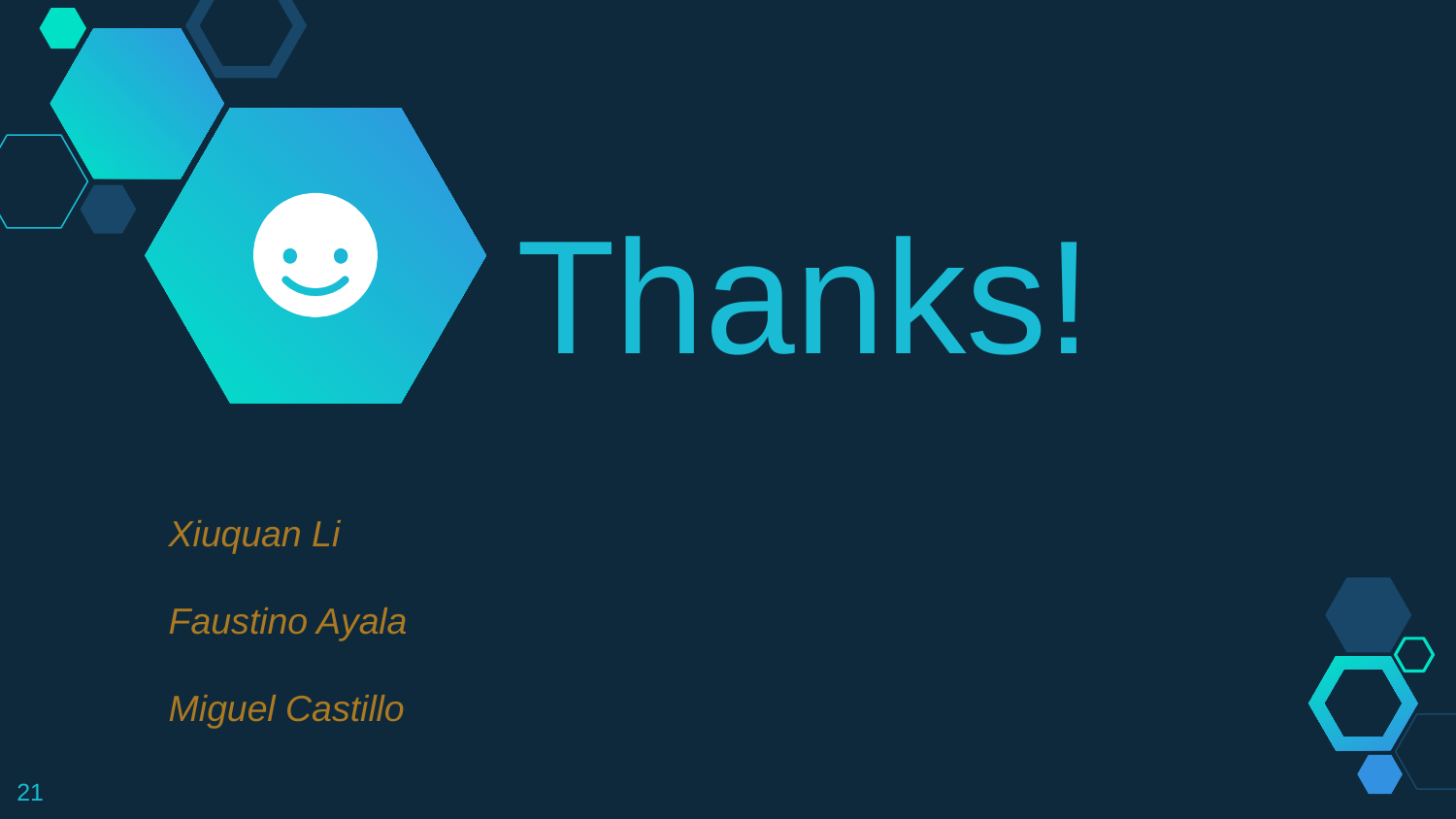

Thanks!
Xiuquan Li

Faustino Ayala

Miguel Castillo

21